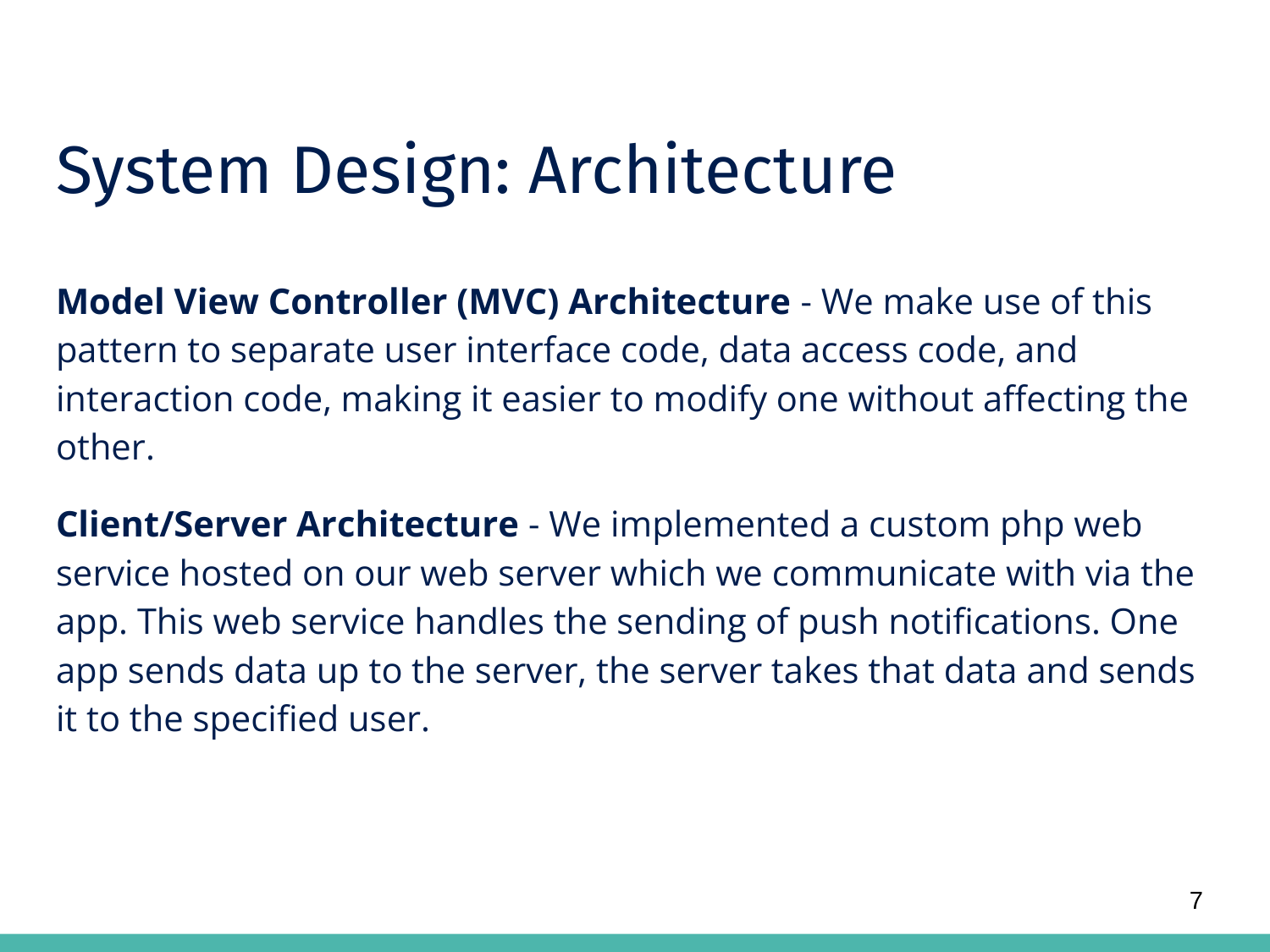

# System Design: Architecture
Model View Controller (MVC) Architecture - We make use of this pattern to separate user interface code, data access code, and interaction code, making it easier to modify one without affecting the other.
Client/Server Architecture - We implemented a custom php web service hosted on our web server which we communicate with via the app. This web service handles the sending of push notifications. One app sends data up to the server, the server takes that data and sends it to the specified user.

7